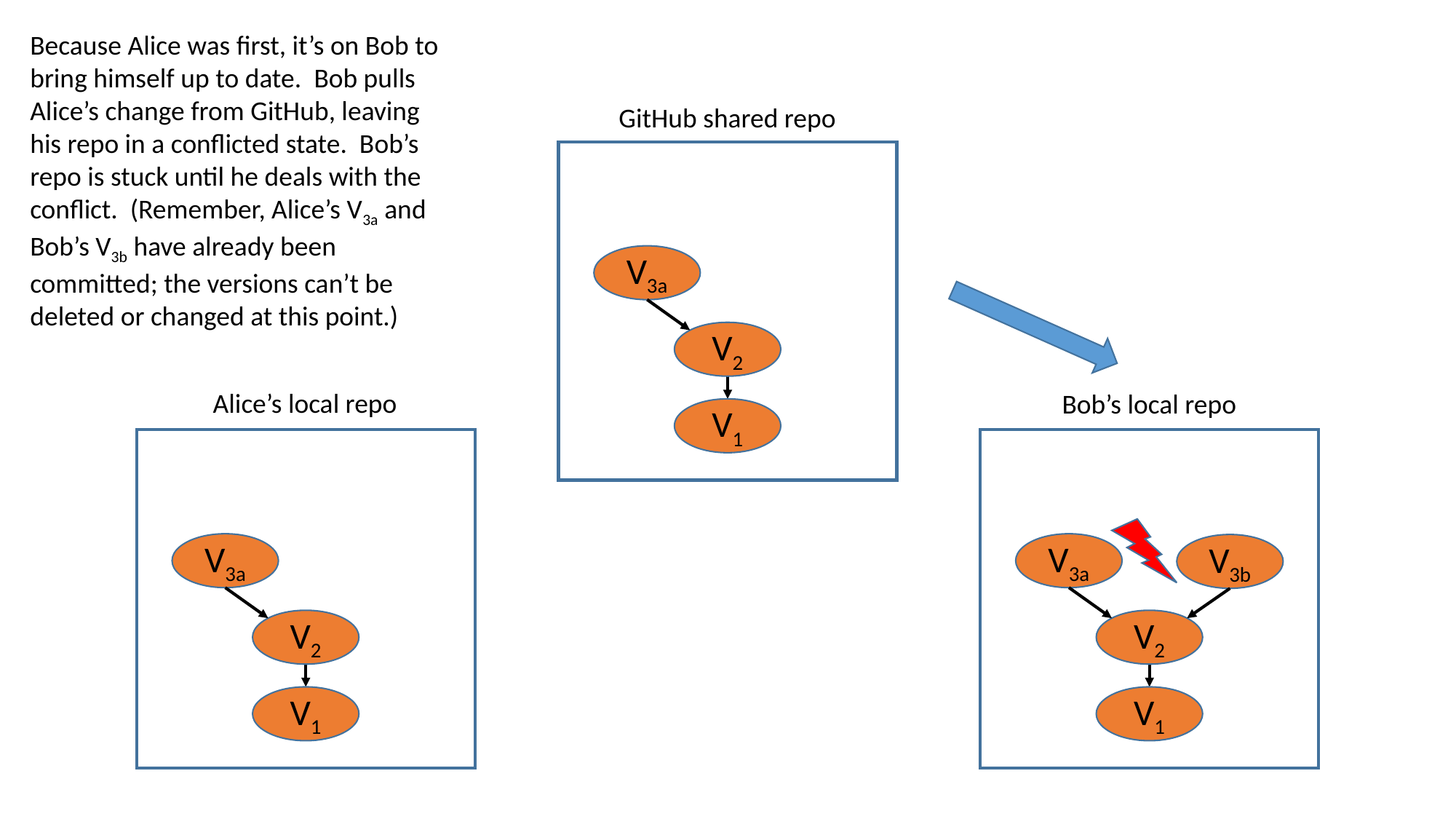

Because Alice was first, it’s on Bob to bring himself up to date.  Bob pulls Alice’s change from GitHub, leaving his repo in a conflicted state.  Bob’s repo is stuck until he deals with the conflict.  (Remember, Alice’s V3a and Bob’s V3b have already been committed; the versions can’t be deleted or changed at this point.)
GitHub shared repo

V3a
V2
Alice’s local repo
Bob’s local repo
V1

V3a
V3a
V3b
V2
V2
V1
V1